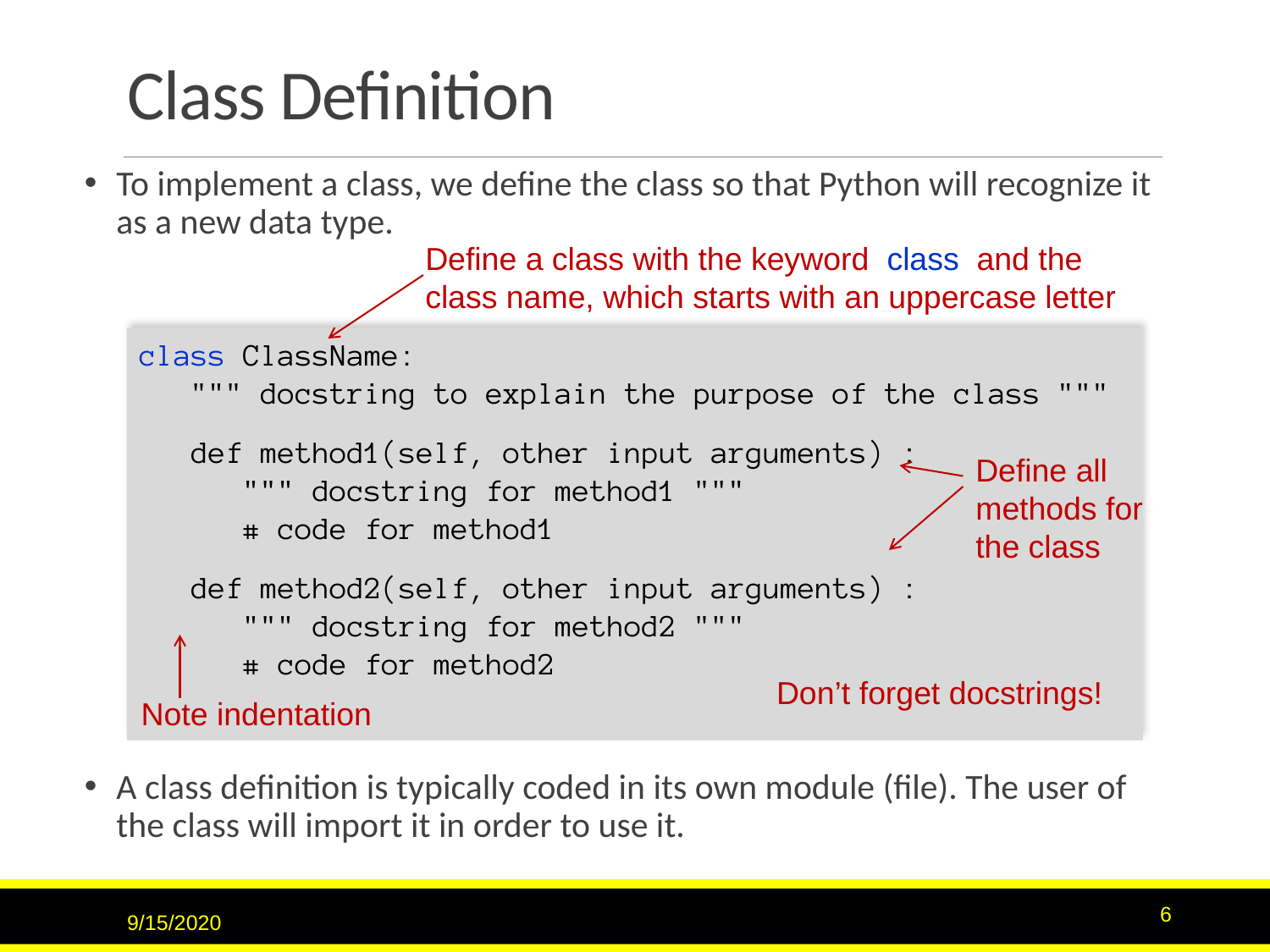

# Class Definition
To implement a class, we define the class so that Python will recognize it as a new data type.

A class definition is typically coded in its own module (file). The user of the class will import it in order to use it.

Define a class with the keyword  class  and the class name, which starts with an uppercase letter
class ClassName:
   """ docstring to explain the purpose of the class """
   def method1(self, other input arguments) :
      """ docstring for method1 """
      # code for method1
   def method2(self, other input arguments) :
      """ docstring for method2 """
      # code for method2

Define all methods for the class
Don’t forget docstrings!
Note indentation
9/15/2020